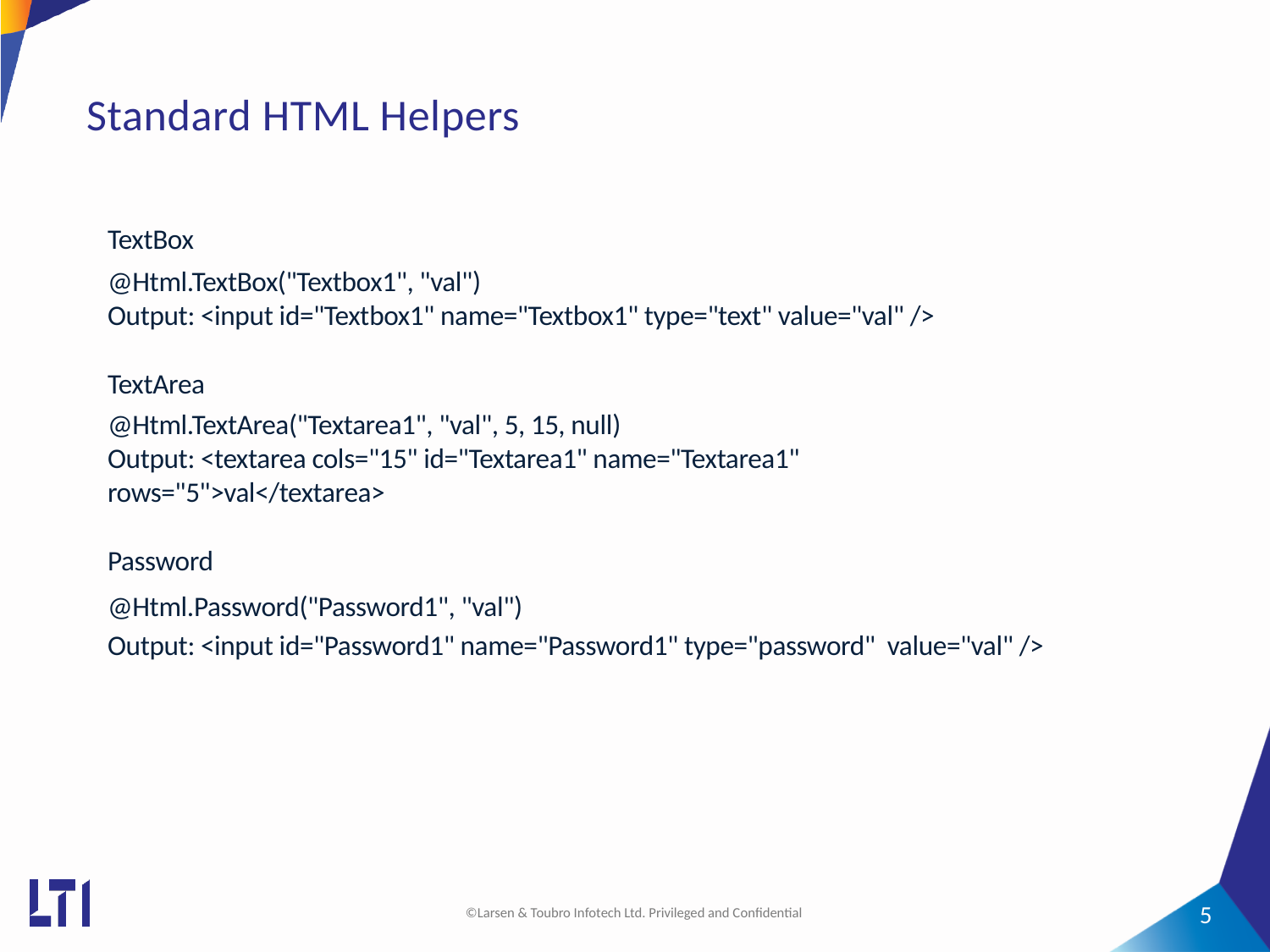

# Standard HTML Helpers
TextBox
@Html.TextBox("Textbox1", "val")
Output: <input id="Textbox1" name="Textbox1" type="text" value="val" />

TextArea
@Html.TextArea("Textarea1", "val", 5, 15, null)
Output: <textarea cols="15" id="Textarea1" name="Textarea1"  rows="5">val</textarea>

Password
@Html.Password("Password1", "val")
Output: <input id="Password1" name="Password1" type="password"  value="val" />